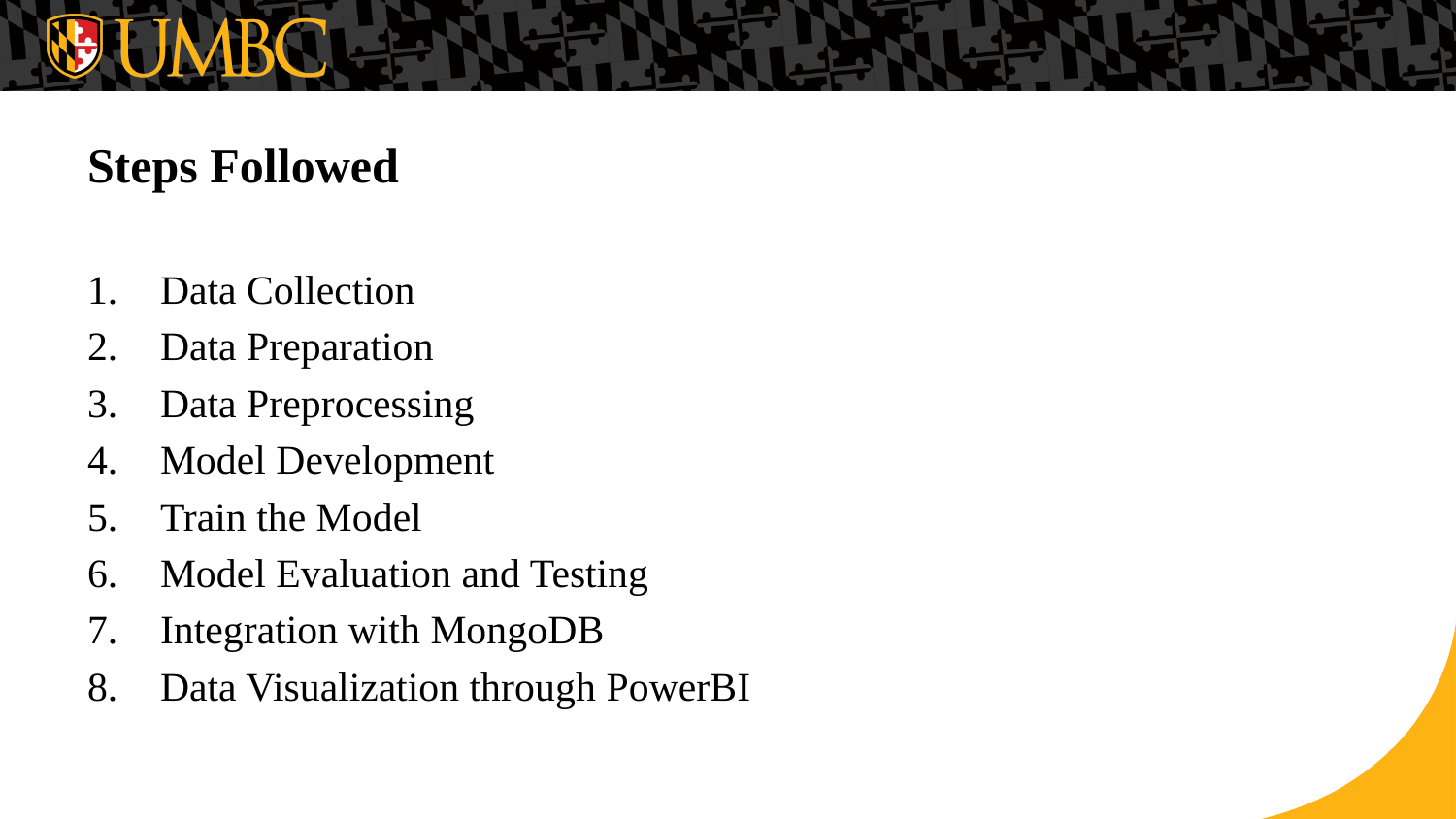

# Steps Followed
Data Collection
Data Preparation
Data Preprocessing
Model Development
Train the Model
Model Evaluation and Testing
Integration with MongoDB
Data Visualization through PowerBI